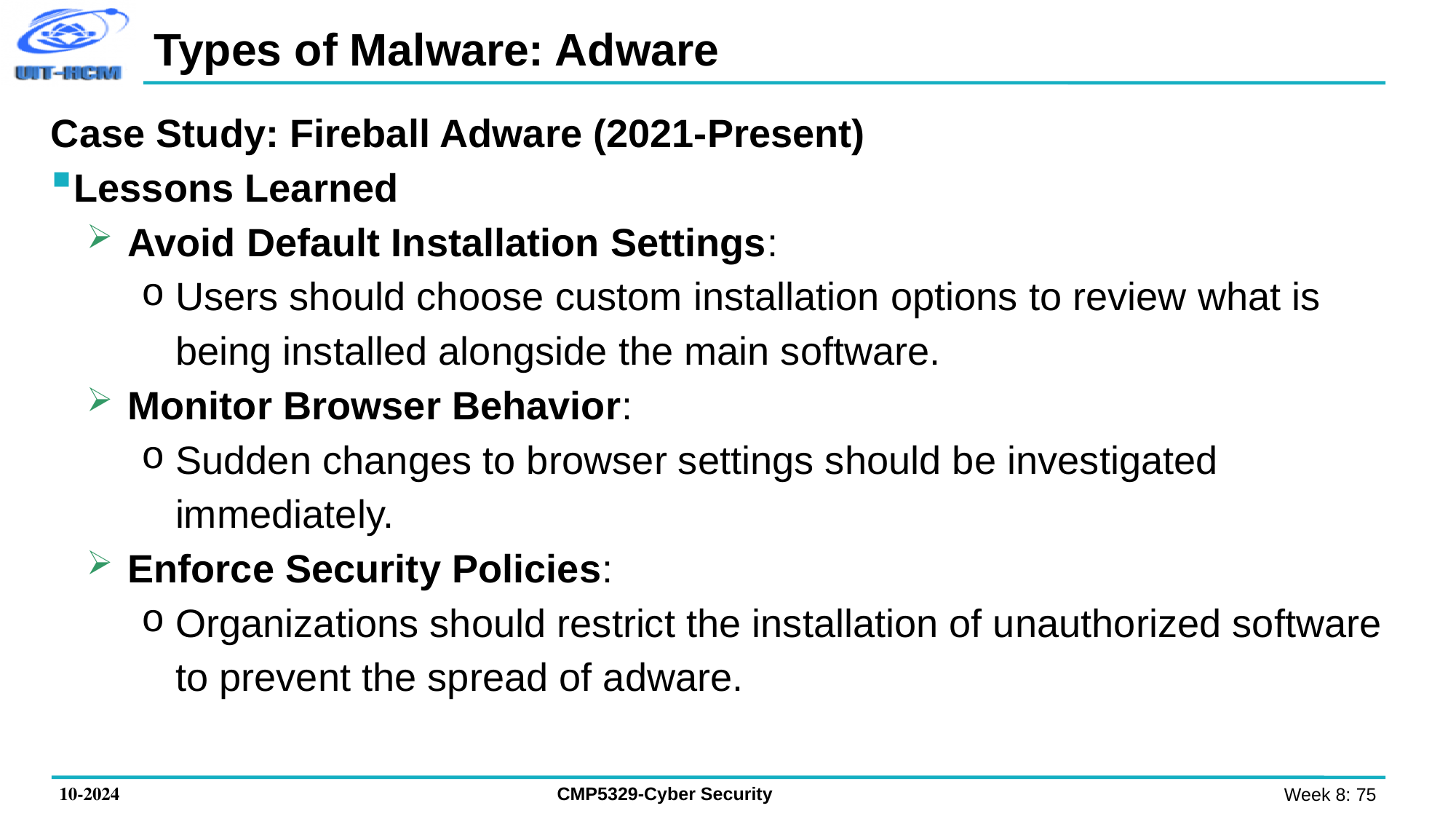

# Types of Malware: Adware
Case Study: Fireball Adware (2021-Present)
Lessons Learned
Avoid Default Installation Settings:
Users should choose custom installation options to review what is being installed alongside the main software.
Monitor Browser Behavior:
Sudden changes to browser settings should be investigated immediately.
Enforce Security Policies:
Organizations should restrict the installation of unauthorized software to prevent the spread of adware.